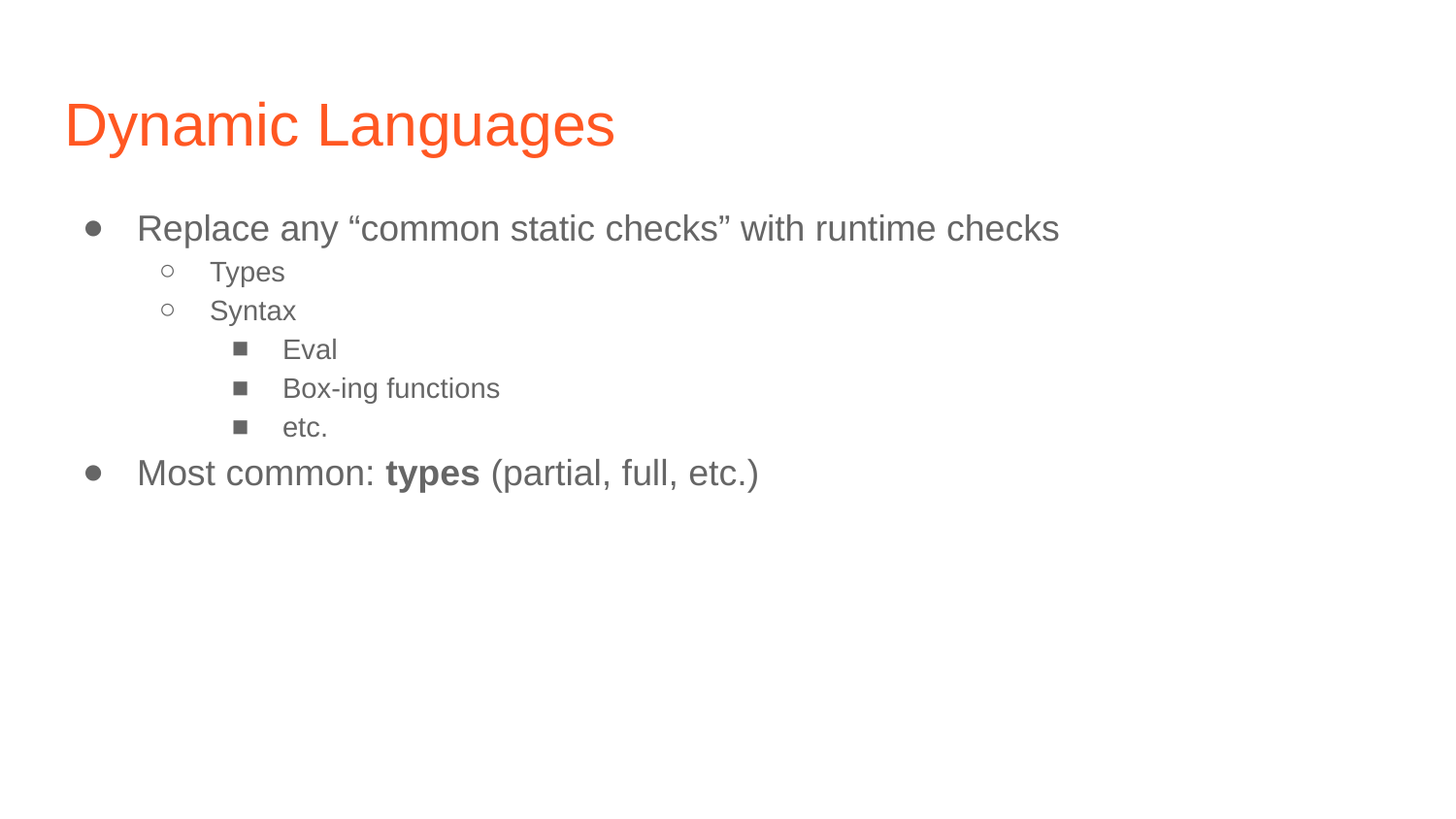

# Dynamic Languages
Replace any “common static checks” with runtime checks
Types
Syntax
Eval
Box-ing functions
etc.
Most common: types (partial, full, etc.)